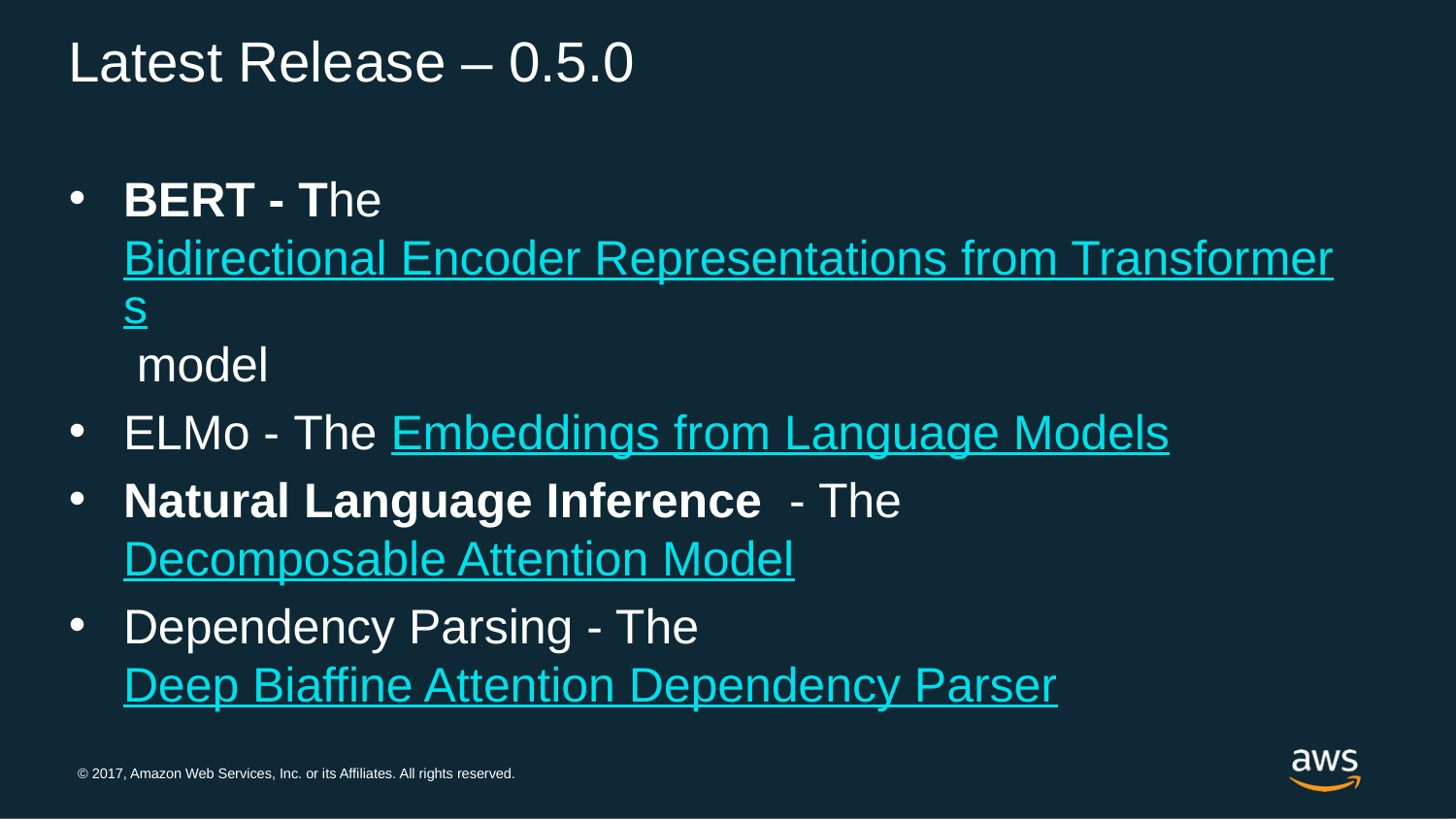

# Latest Release – 0.5.0
BERT - The Bidirectional Encoder Representations from Transformers model
ELMo - The Embeddings from Language Models
Natural Language Inference  - The Decomposable Attention Model
Dependency Parsing - The Deep Biaffine Attention Dependency Parser